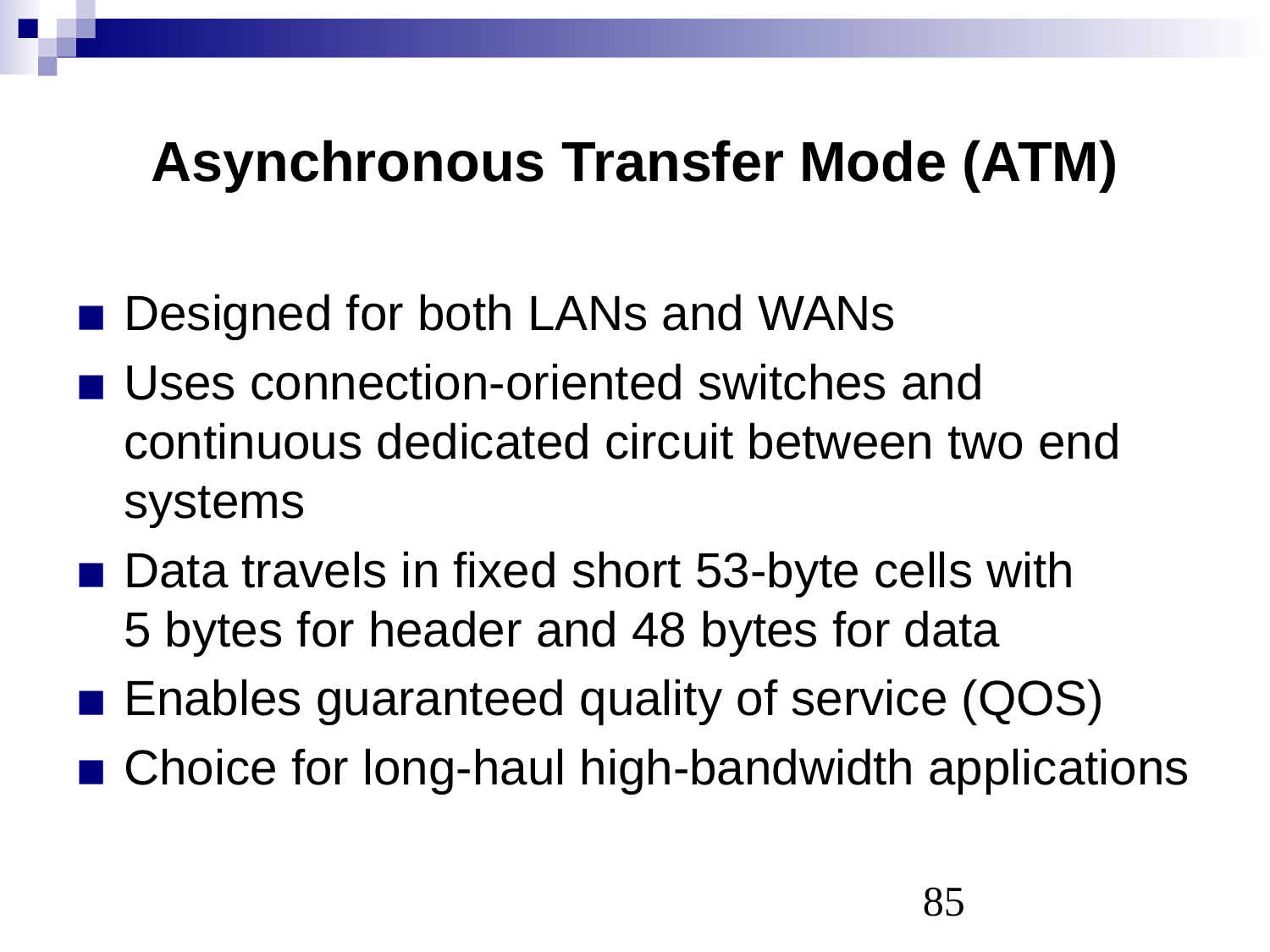

# Asynchronous Transfer Mode (ATM)
Designed for both LANs and WANs
Uses connection-oriented switches and continuous dedicated circuit between two end systems
Data travels in fixed short 53-byte cells with
5 bytes for header and 48 bytes for data
Enables guaranteed quality of service (QOS)
Choice for long-haul high-bandwidth applications
85